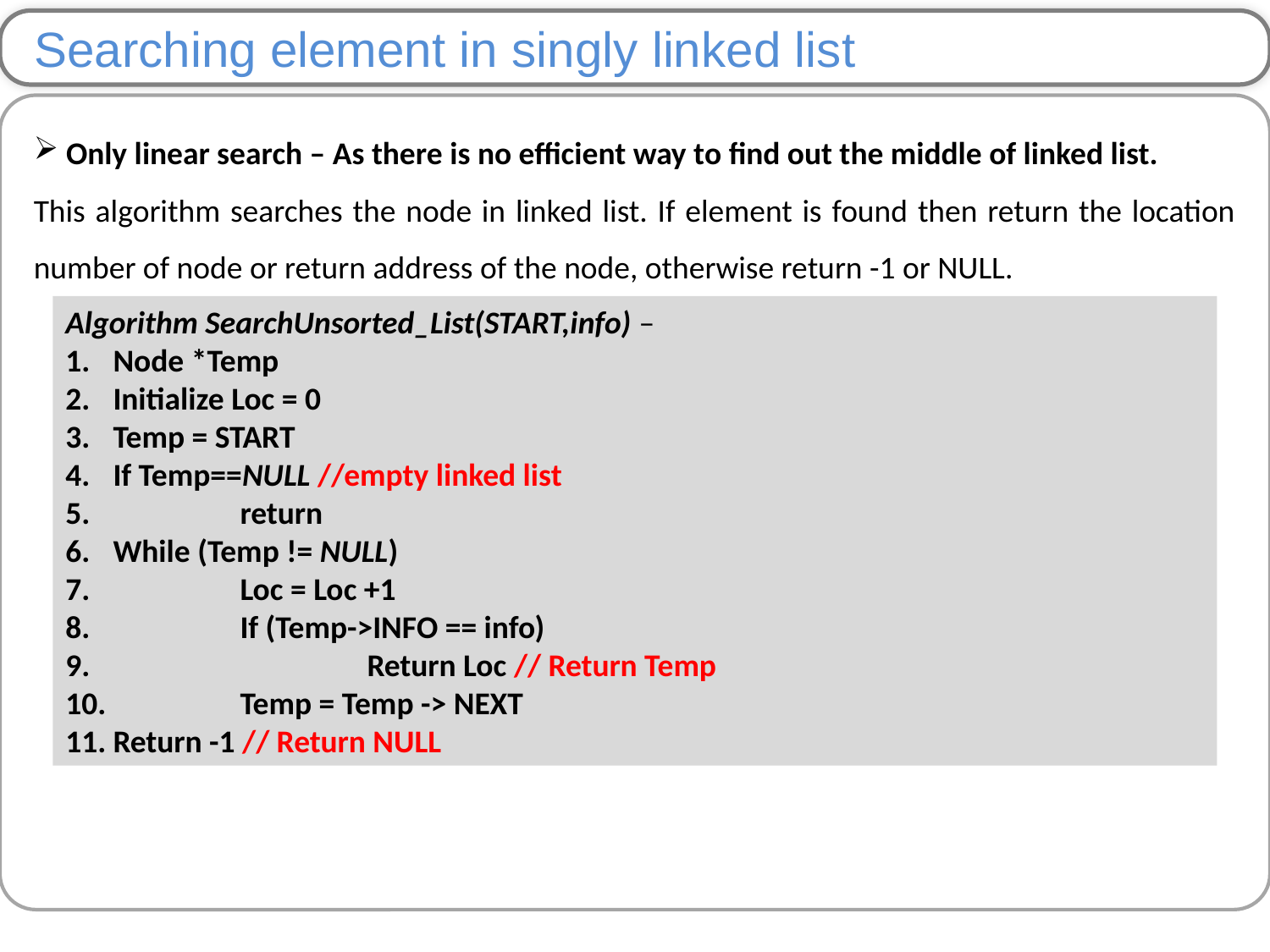

Searching element in singly linked list

 Only linear search – As there is no efficient way to find out the middle of linked list.
This algorithm searches the node in linked list. If element is found then return the location number of node or return address of the node, otherwise return -1 or NULL.
Algorithm SearchUnsorted_List(START,info) –
Node *Temp
Initialize Loc = 0
Temp = START
If Temp==NULL //empty linked list
 	return
While (Temp != NULL)
 	Loc = Loc +1
 	If (Temp->INFO == info)
 		Return Loc // Return Temp
 	Temp = Temp -> NEXT
Return -1 // Return NULL